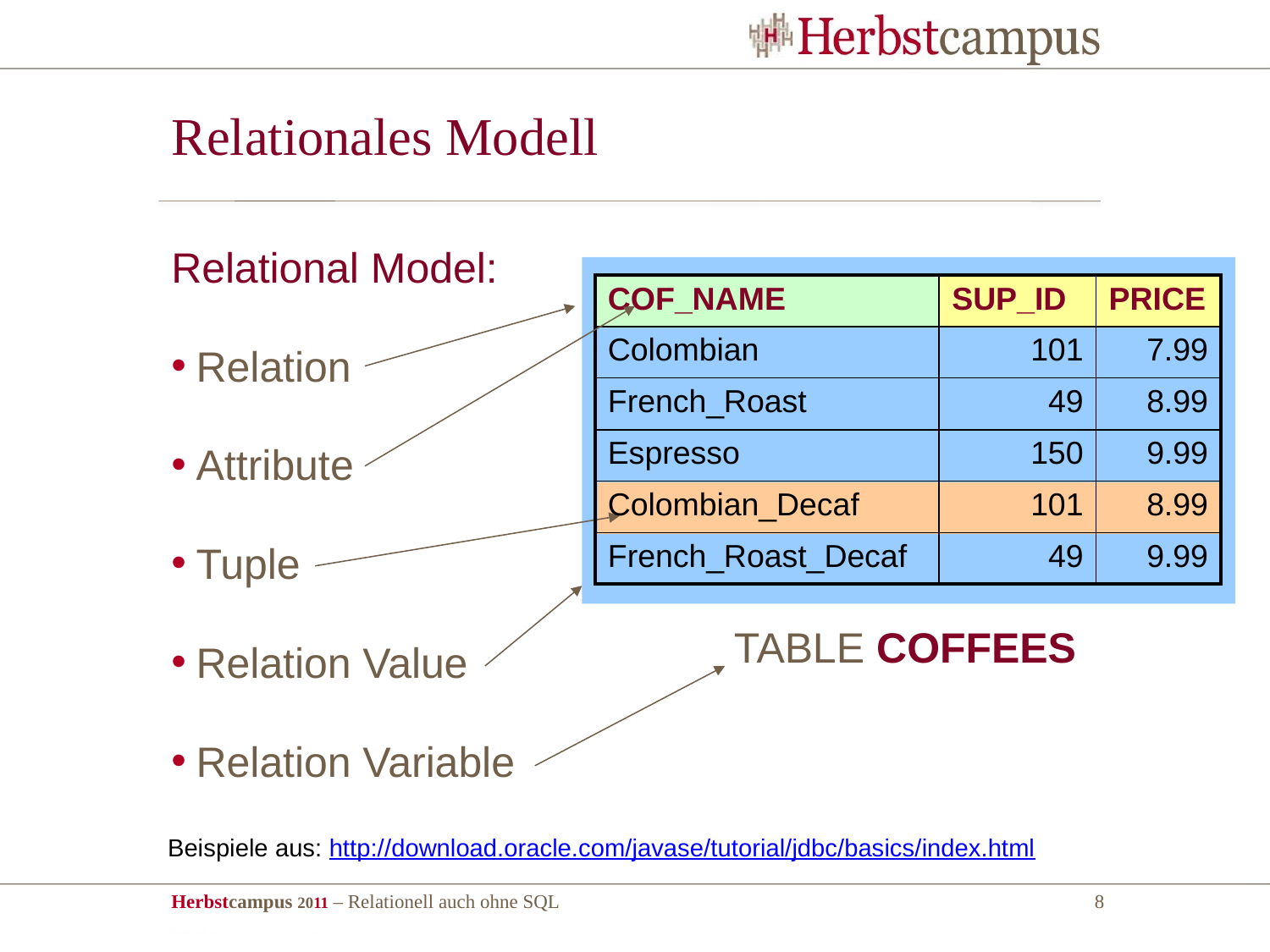

# Relationales Modell
Relational Model:

Relation

Attribute

Tuple

Relation Value

Relation Variable

| COF\_NAME | SUP\_ID | PRICE |
| --- | --- | --- |
| Colombian | 101 | 7.99 |
| French\_Roast | 49 | 8.99 |
| Espresso | 150 | 9.99 |
| Colombian\_Decaf | 101 | 8.99 |
| French\_Roast\_Decaf | 49 | 9.99 |

TABLE COFFEES

Beispiele aus: http://download.oracle.com/javase/tutorial/jdbc/basics/index.html